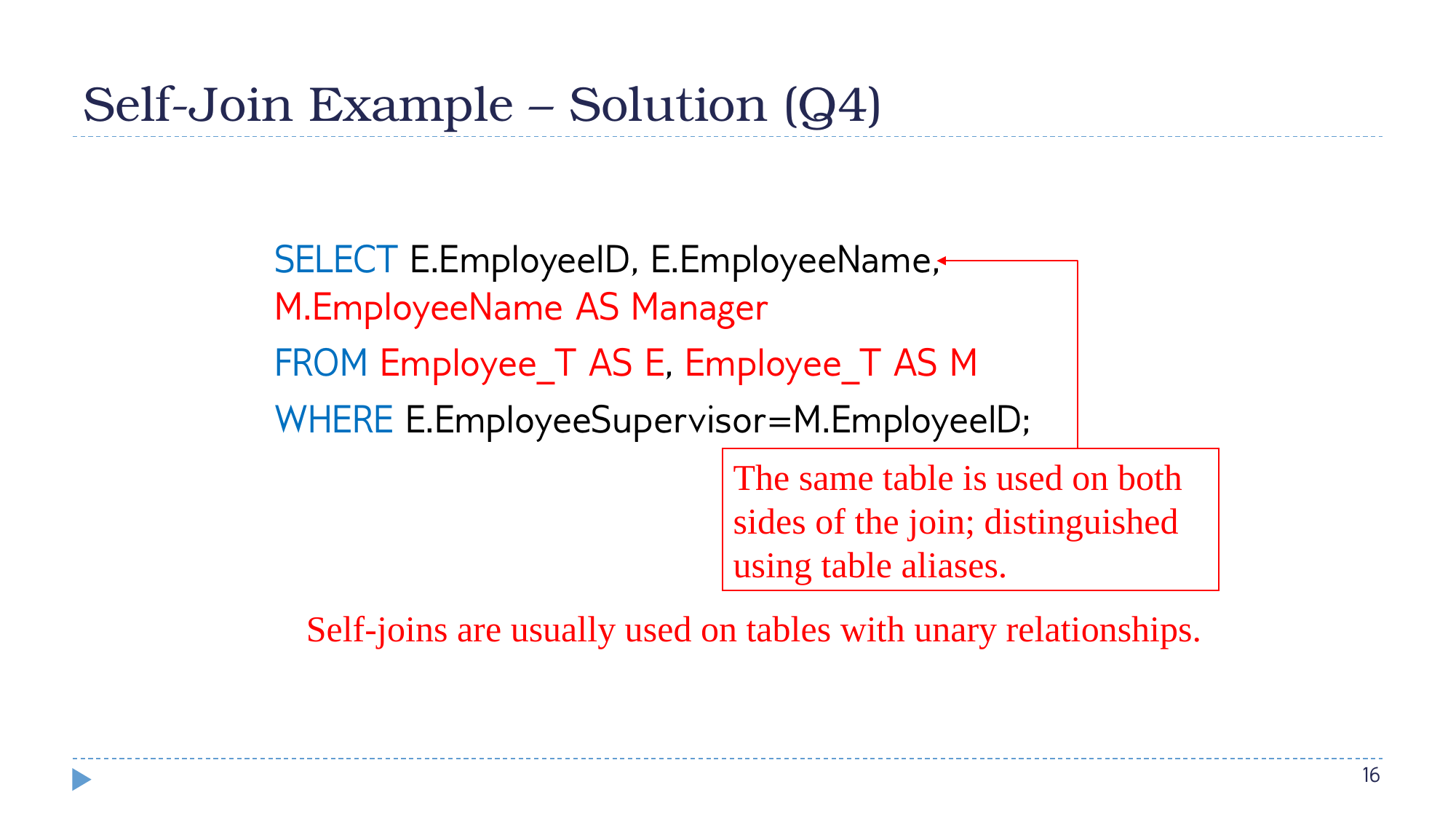

# Self-Join Example – Solution (Q4)
SELECT E.EmployeeID, E.EmployeeName, M.EmployeeName AS Manager
FROM Employee_T AS E, Employee_T AS M
WHERE E.EmployeeSupervisor=M.EmployeeID;
The same table is used on both sides of the join; distinguished using table aliases.
Self-joins are usually used on tables with unary relationships.
16